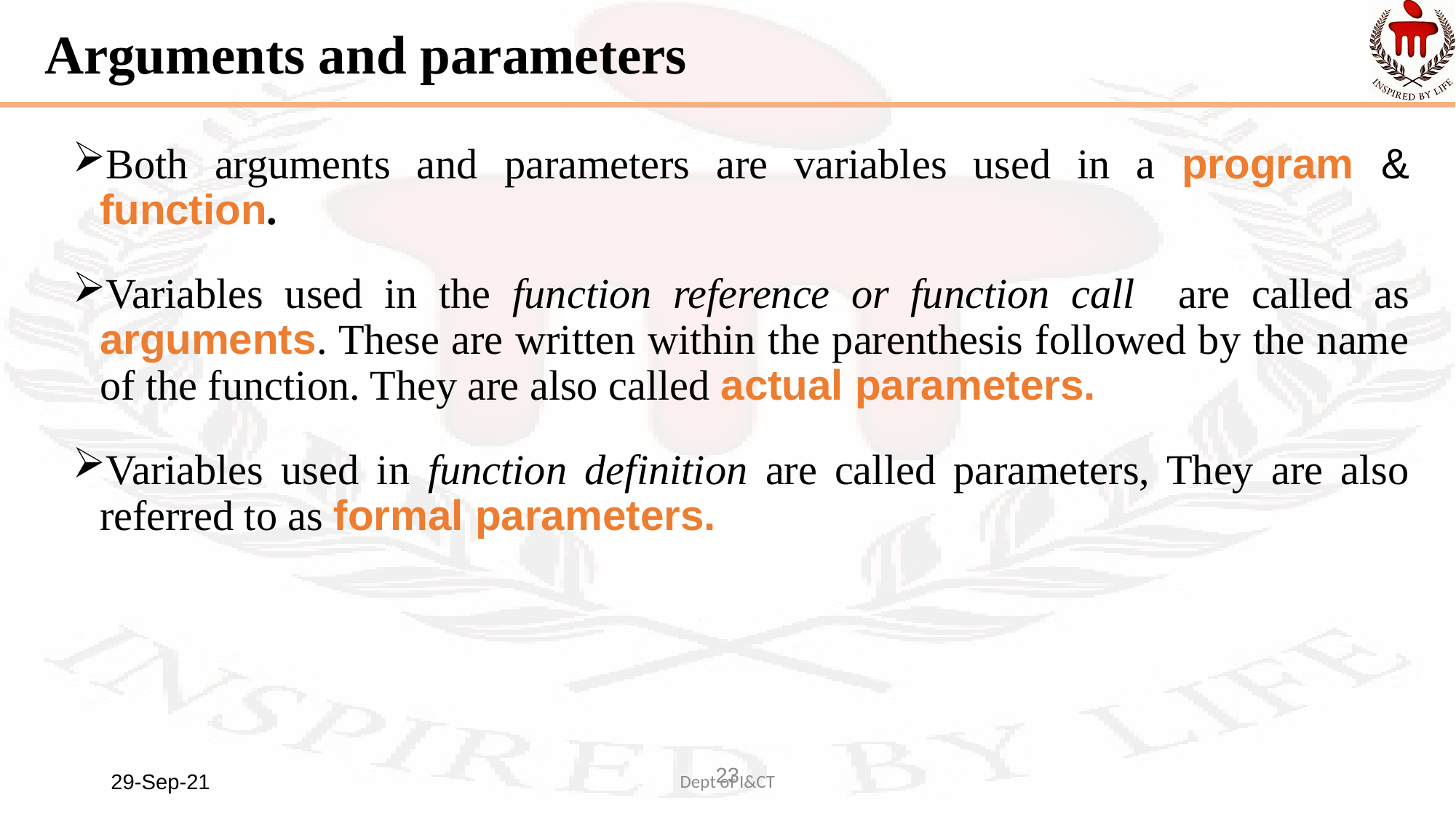

# Arguments and parameters
Both arguments and parameters are variables used in a program & function.

Variables used in the function reference or function call  are called as arguments. These are written within the parenthesis followed by the name of the function. They are also called actual parameters.

Variables used in function definition are called parameters, They are also referred to as formal parameters.
23
29-Sep-21
Dept of I&CT